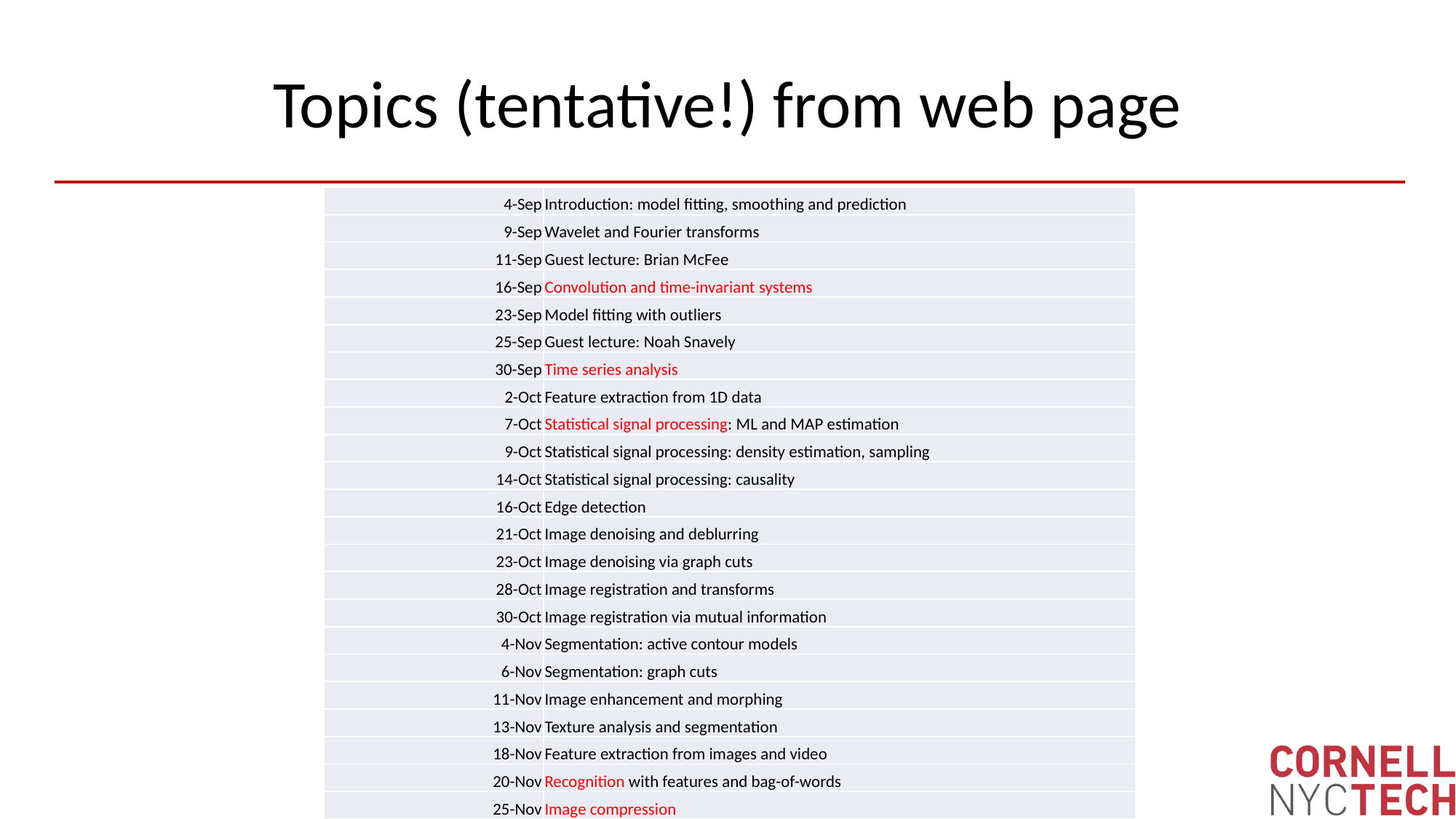

# Topics (tentative!) from web page
| 4-Sep | Introduction: model fitting, smoothing and prediction |
| --- | --- |
| 9-Sep | Wavelet and Fourier transforms |
| 11-Sep | Guest lecture: Brian McFee |
| 16-Sep | Convolution and time-invariant systems |
| 23-Sep | Model fitting with outliers |
| 25-Sep | Guest lecture: Noah Snavely |
| 30-Sep | Time series analysis |
| 2-Oct | Feature extraction from 1D data |
| 7-Oct | Statistical signal processing: ML and MAP estimation |
| 9-Oct | Statistical signal processing: density estimation, sampling |
| 14-Oct | Statistical signal processing: causality |
| 16-Oct | Edge detection |
| 21-Oct | Image denoising and deblurring |
| 23-Oct | Image denoising via graph cuts |
| 28-Oct | Image registration and transforms |
| 30-Oct | Image registration via mutual information |
| 4-Nov | Segmentation: active contour models |
| 6-Nov | Segmentation: graph cuts |
| 11-Nov | Image enhancement and morphing |
| 13-Nov | Texture analysis and segmentation |
| 18-Nov | Feature extraction from images and video |
| 20-Nov | Recognition with features and bag-of-words |
| 25-Nov | Image compression |